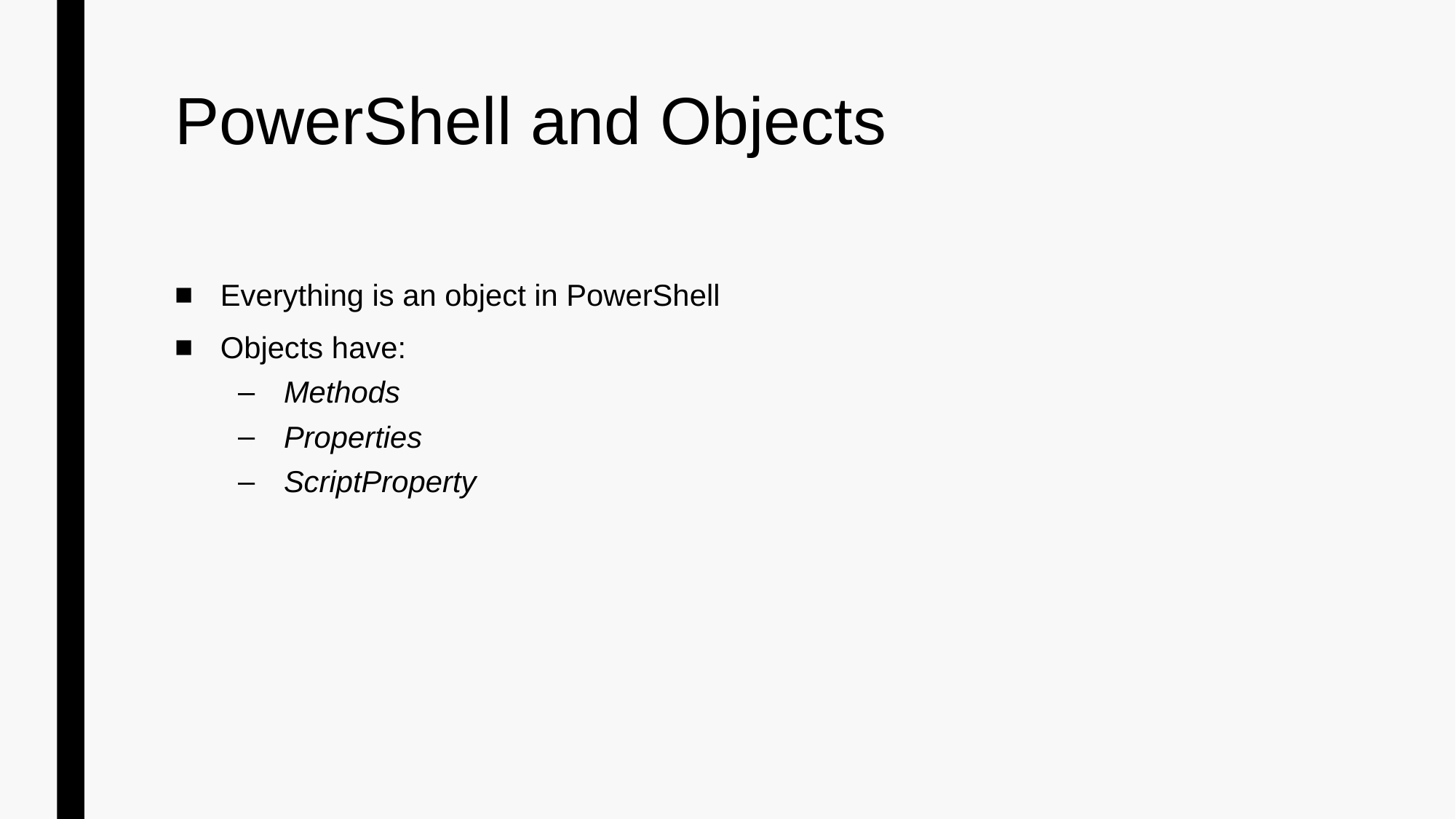

# PowerShell and Objects
Everything is an object in PowerShell
Objects have:
Methods
Properties
ScriptProperty